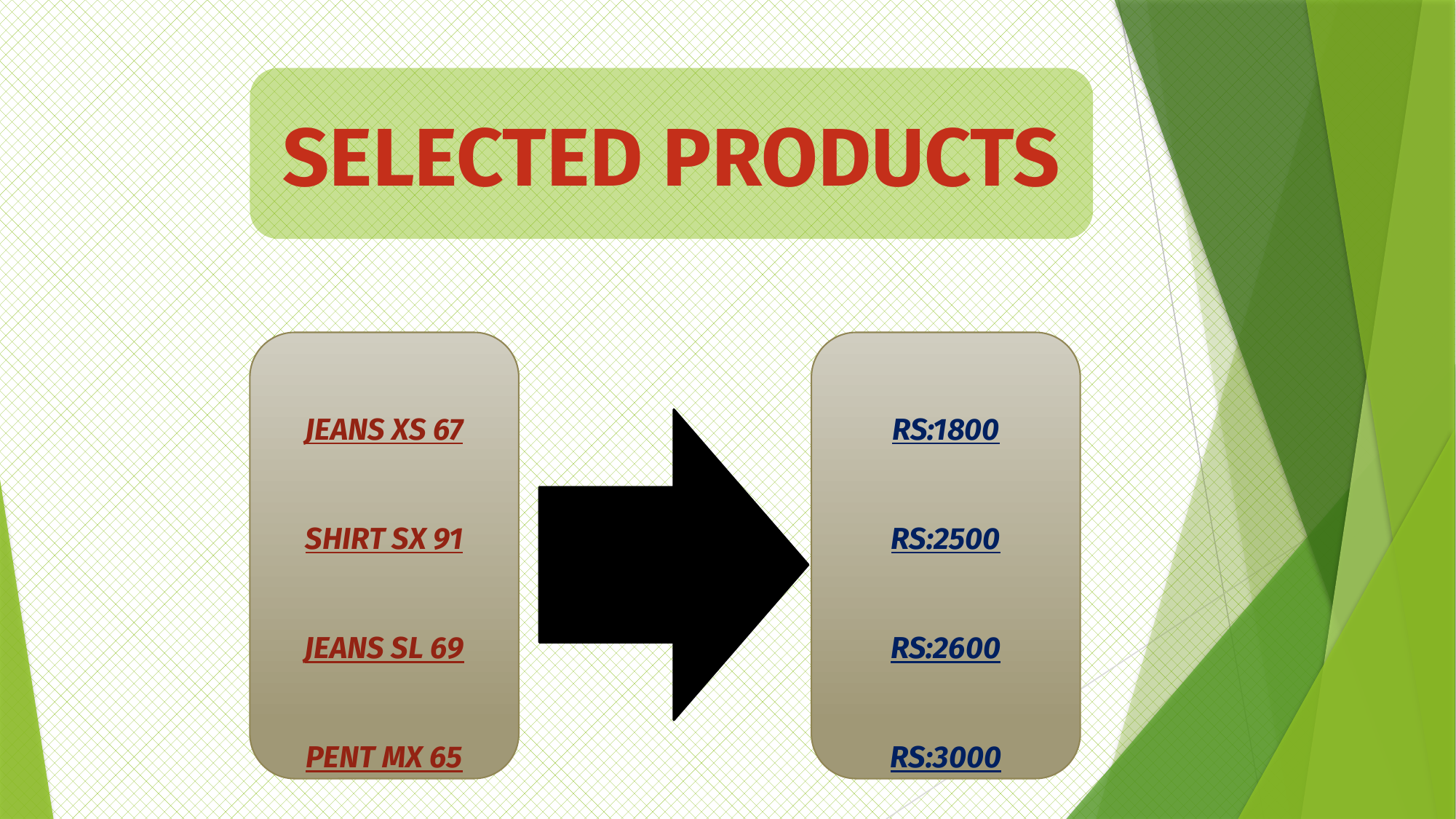

SELECTED PRODUCTS
JEANS XS 67
SHIRT SX 91
JEANS SL 69
PENT MX 65
RS:1800
RS:2500
RS:2600
RS:3000